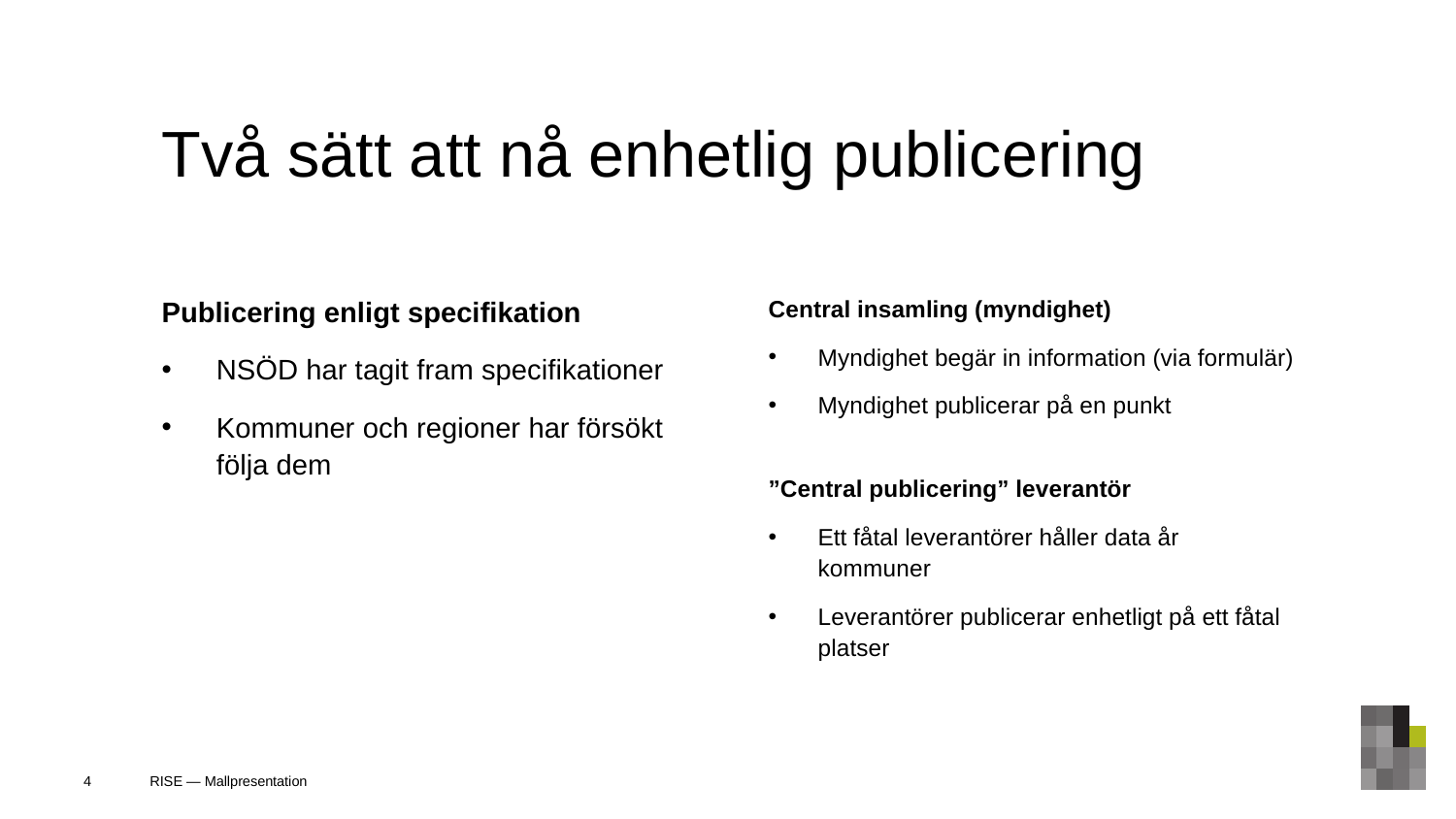

# Två sätt att nå enhetlig publicering
Publicering enligt specifikation
NSÖD har tagit fram specifikationer
Kommuner och regioner har försökt följa dem
Central insamling (myndighet)
Myndighet begär in information (via formulär)
Myndighet publicerar på en punkt

”Central publicering” leverantör
Ett fåtal leverantörer håller data år kommuner
Leverantörer publicerar enhetligt på ett fåtal platser
4
RISE — Mallpresentation